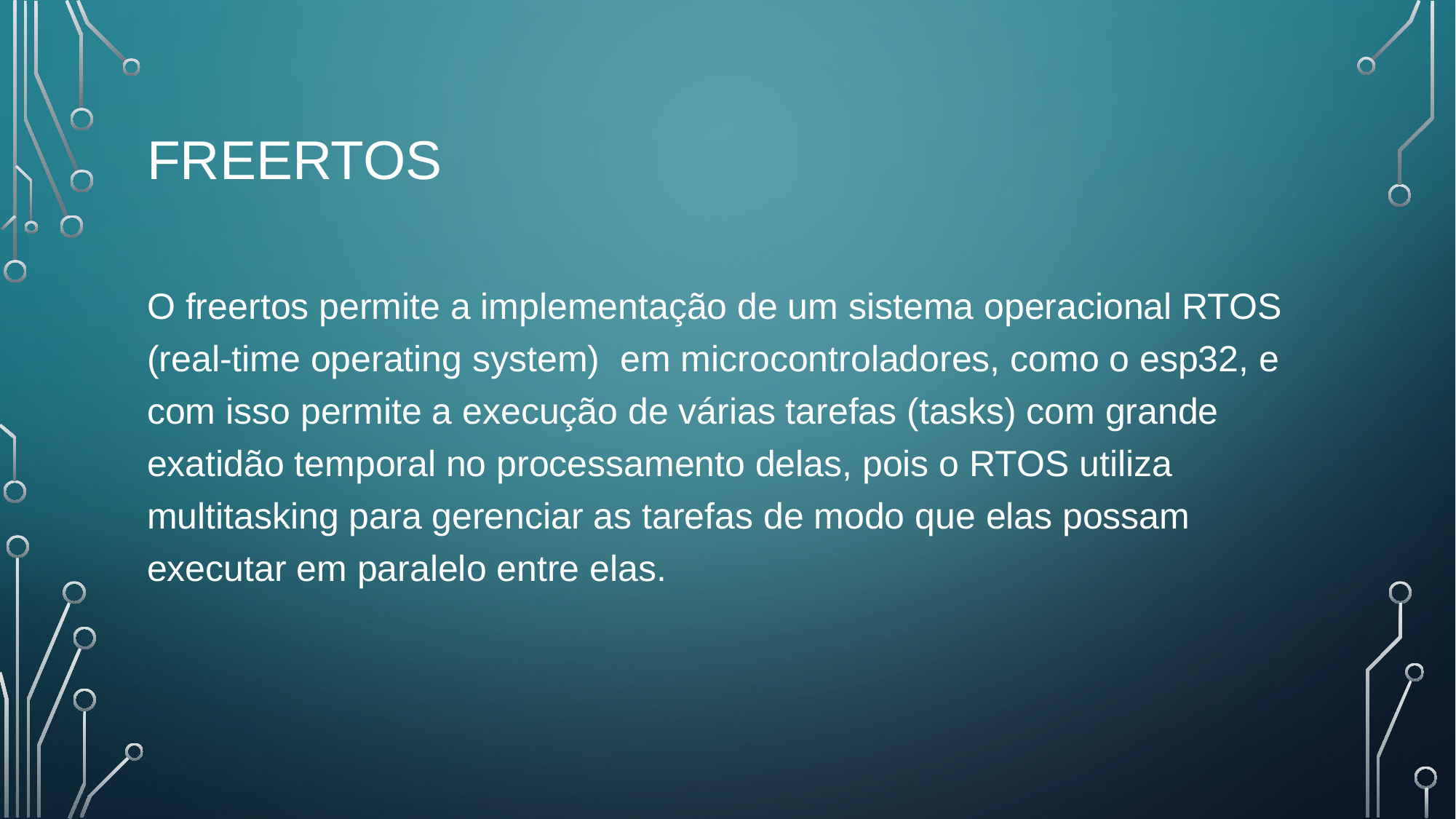

# FreeRTOS
O freertos permite a implementação de um sistema operacional RTOS (real-time operating system)  em microcontroladores, como o esp32, e com isso permite a execução de várias tarefas (tasks) com grande exatidão temporal no processamento delas, pois o RTOS utiliza multitasking para gerenciar as tarefas de modo que elas possam executar em paralelo entre elas.